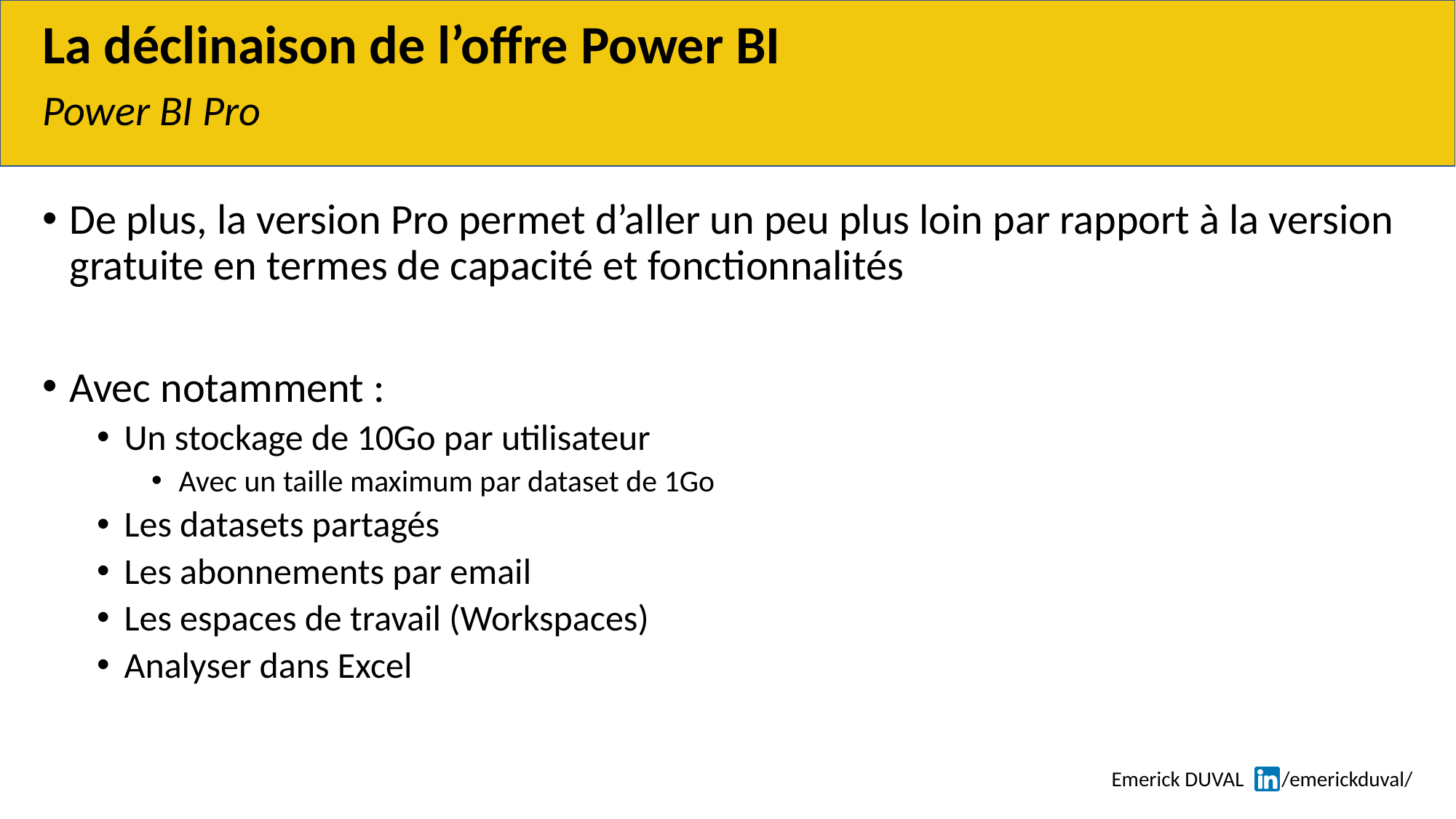

# La déclinaison de l’offre Power BI
Power BI Pro
De plus, la version Pro permet d’aller un peu plus loin par rapport à la version gratuite en termes de capacité et fonctionnalités

Avec notamment :
Un stockage de 10Go par utilisateur
Avec un taille maximum par dataset de 1Go
Les datasets partagés
Les abonnements par email
Les espaces de travail (Workspaces)
Analyser dans Excel